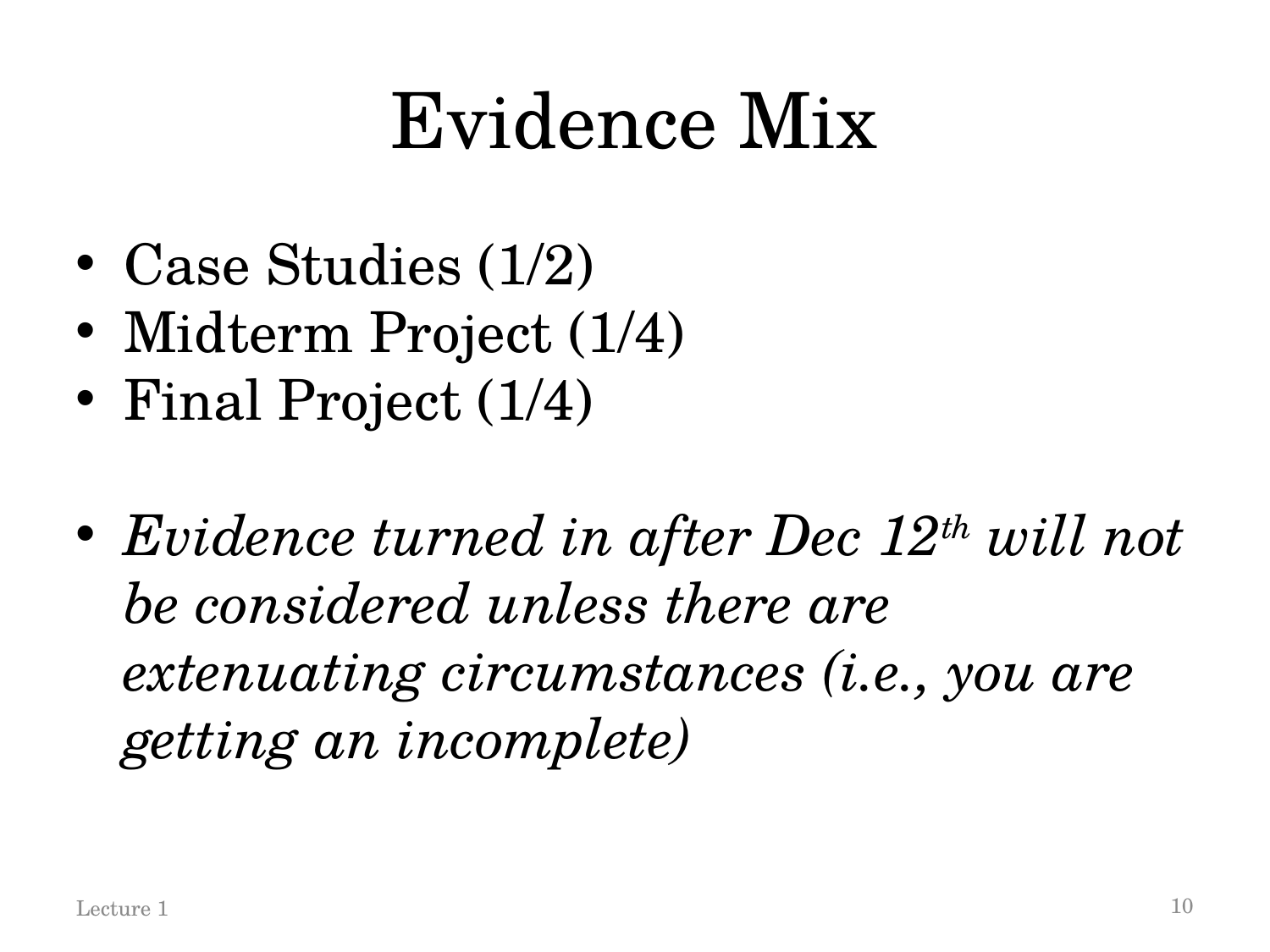

Evidence Mix
Case Studies (1/2)
Midterm Project (1/4)
Final Project (1/4)

Evidence turned in after Dec 12th will not be considered unless there are extenuating circumstances (i.e., you are getting an incomplete)
Lecture 1
10